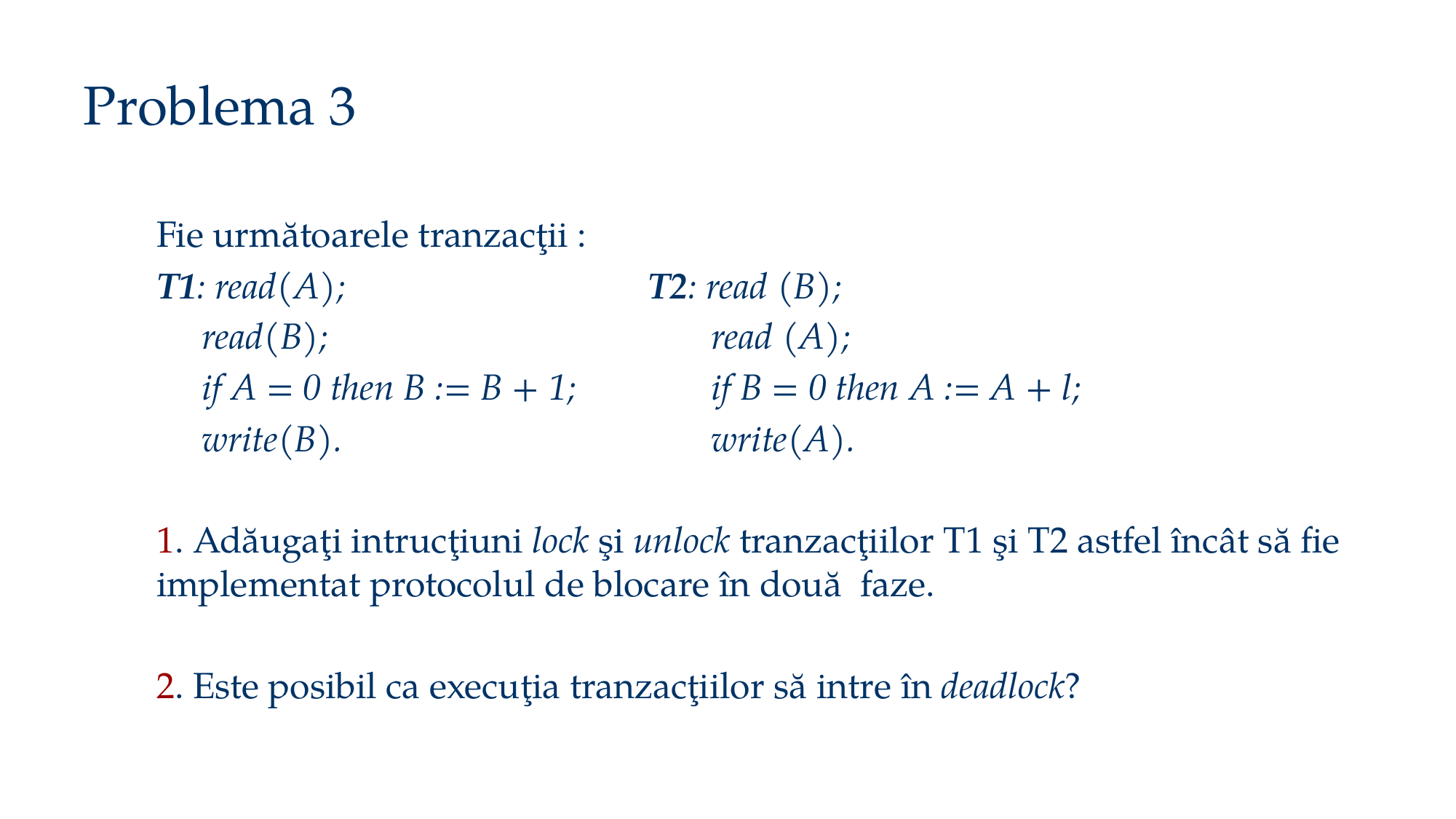

Problema 3

Fie următoarele tranzacţii :
T1: read(A);			      T2: read (B);
     read(B);				 read (A);
     if A = 0 then B := B + 1;		 if B = 0 then A := A + l;
     write(B). 				 write(A).

1. Adăugaţi intrucţiuni lock şi unlock tranzacţiilor T1 şi T2 astfel încât să fie implementat protocolul de blocare în două  faze.

2. Este posibil ca execuţia tranzacţiilor să intre în deadlock?